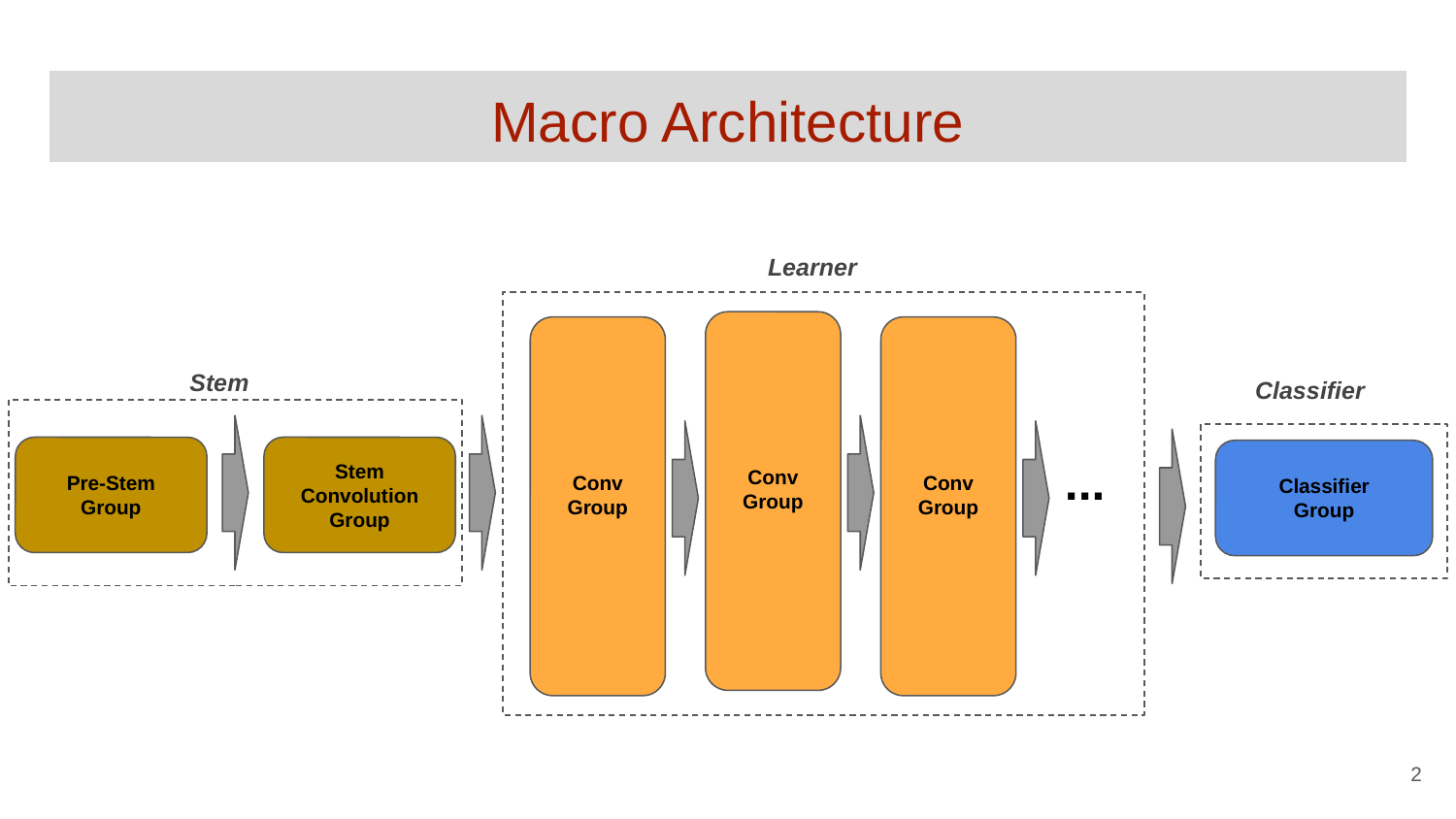

# Macro Architecture
Learner

Conv Group

Conv Group

Conv
Group

Stem
Classifier

Pre-Stem
Group
Stem
Convolution Group
...
Classifier
Group

2